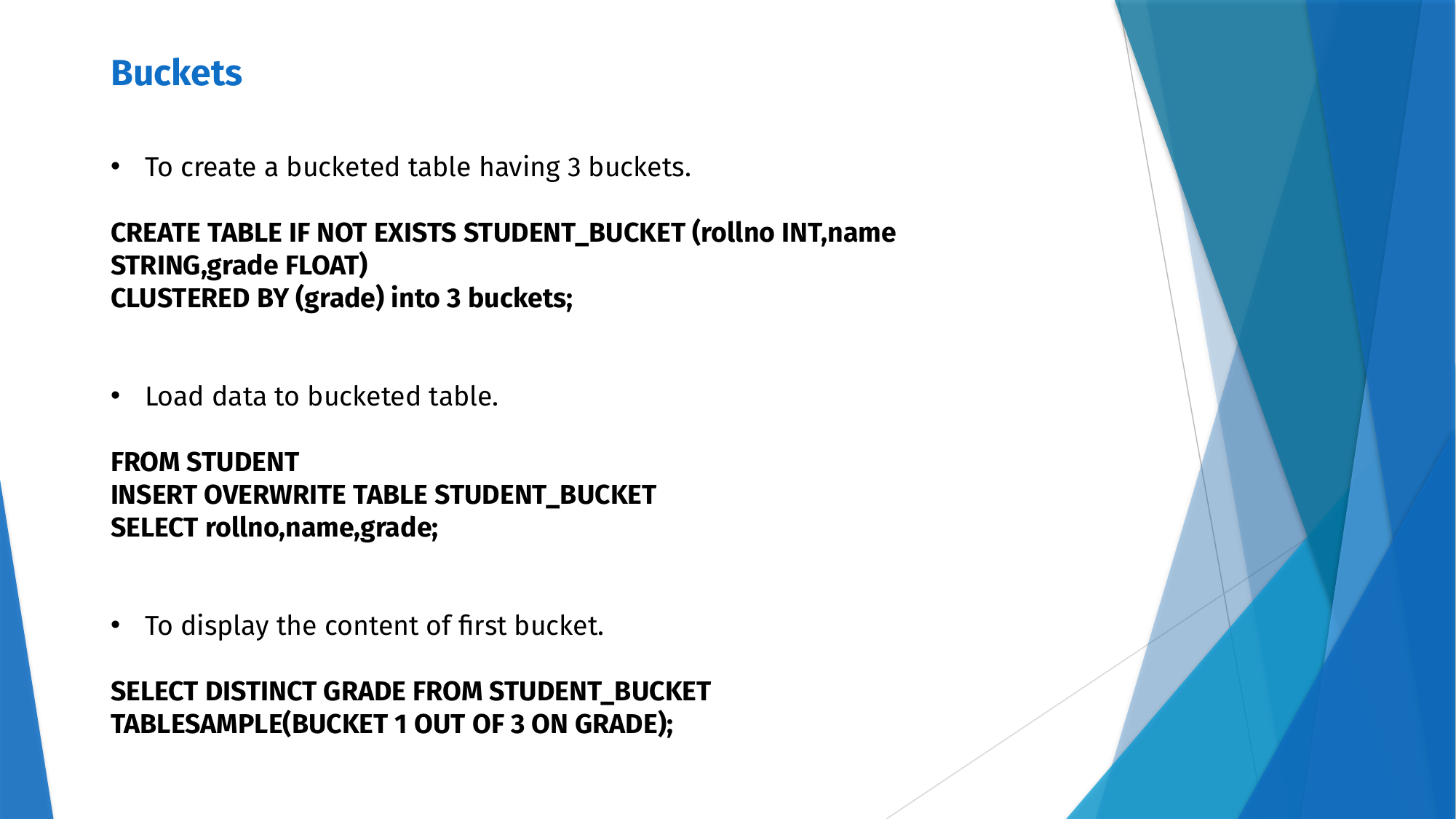

# Buckets
To create a bucketed table having 3 buckets.

CREATE TABLE IF NOT EXISTS STUDENT_BUCKET (rollno INT,name STRING,grade FLOAT)
CLUSTERED BY (grade) into 3 buckets;

Load data to bucketed table.

FROM STUDENT
INSERT OVERWRITE TABLE STUDENT_BUCKET
SELECT rollno,name,grade;

To display the content of first bucket.

SELECT DISTINCT GRADE FROM STUDENT_BUCKET
TABLESAMPLE(BUCKET 1 OUT OF 3 ON GRADE);